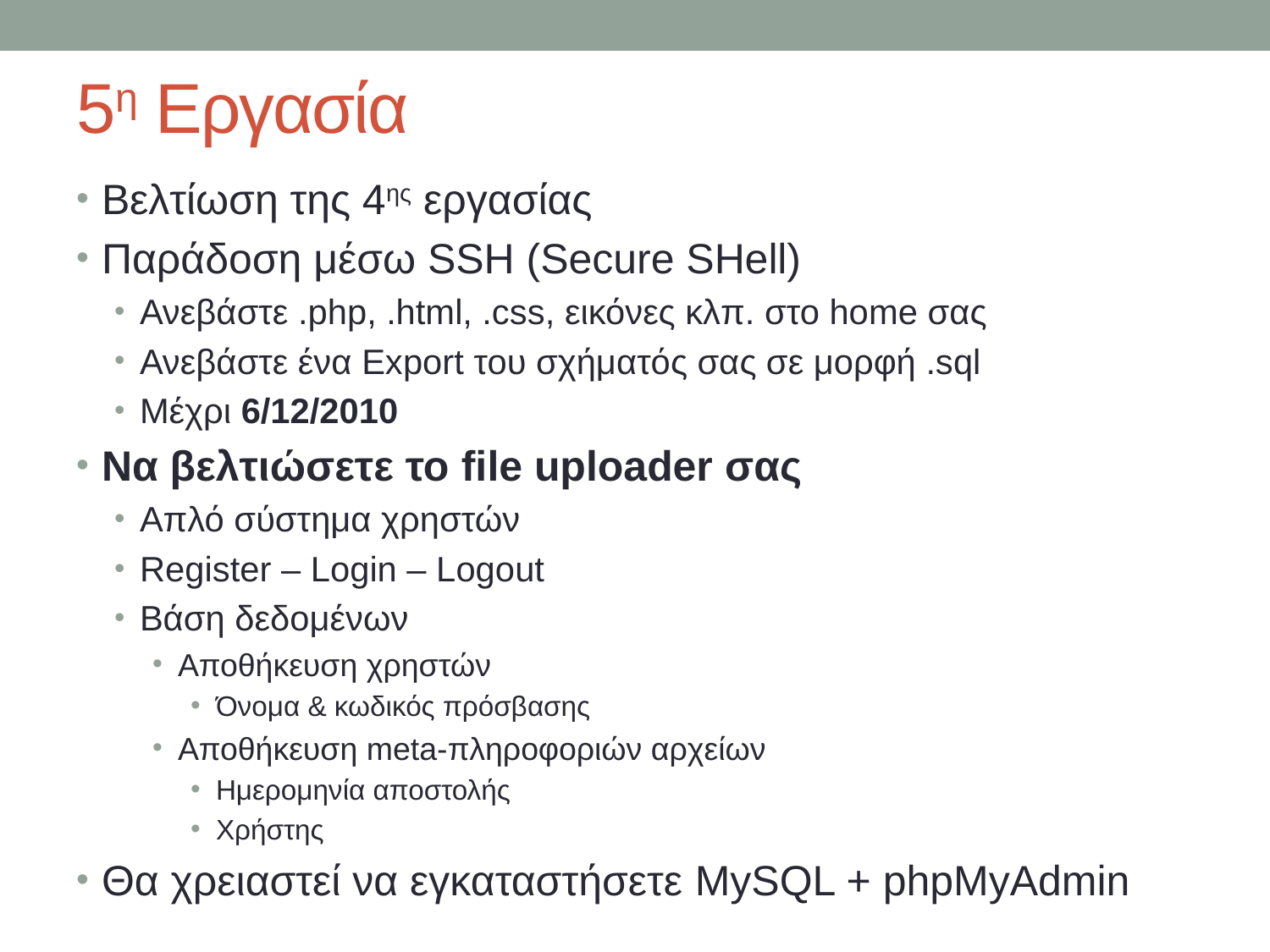

# 5η Εργασία
Βελτίωση της 4ης εργασίας
Παράδοση μέσω SSH (Secure SHell)
Ανεβάστε .php, .html, .css, εικόνες κλπ. στο home σας
Ανεβάστε ένα Export του σχήματός σας σε μορφή .sql
Μέχρι 6/12/2010
Να βελτιώσετε το file uploader σας
Απλό σύστημα χρηστών
Register – Login – Logout
Βάση δεδομένων
Αποθήκευση χρηστών
Όνομα & κωδικός πρόσβασης
Αποθήκευση meta-πληροφοριών αρχείων
Ημερομηνία αποστολής
Χρήστης
Θα χρειαστεί να εγκαταστήσετε MySQL + phpMyAdmin